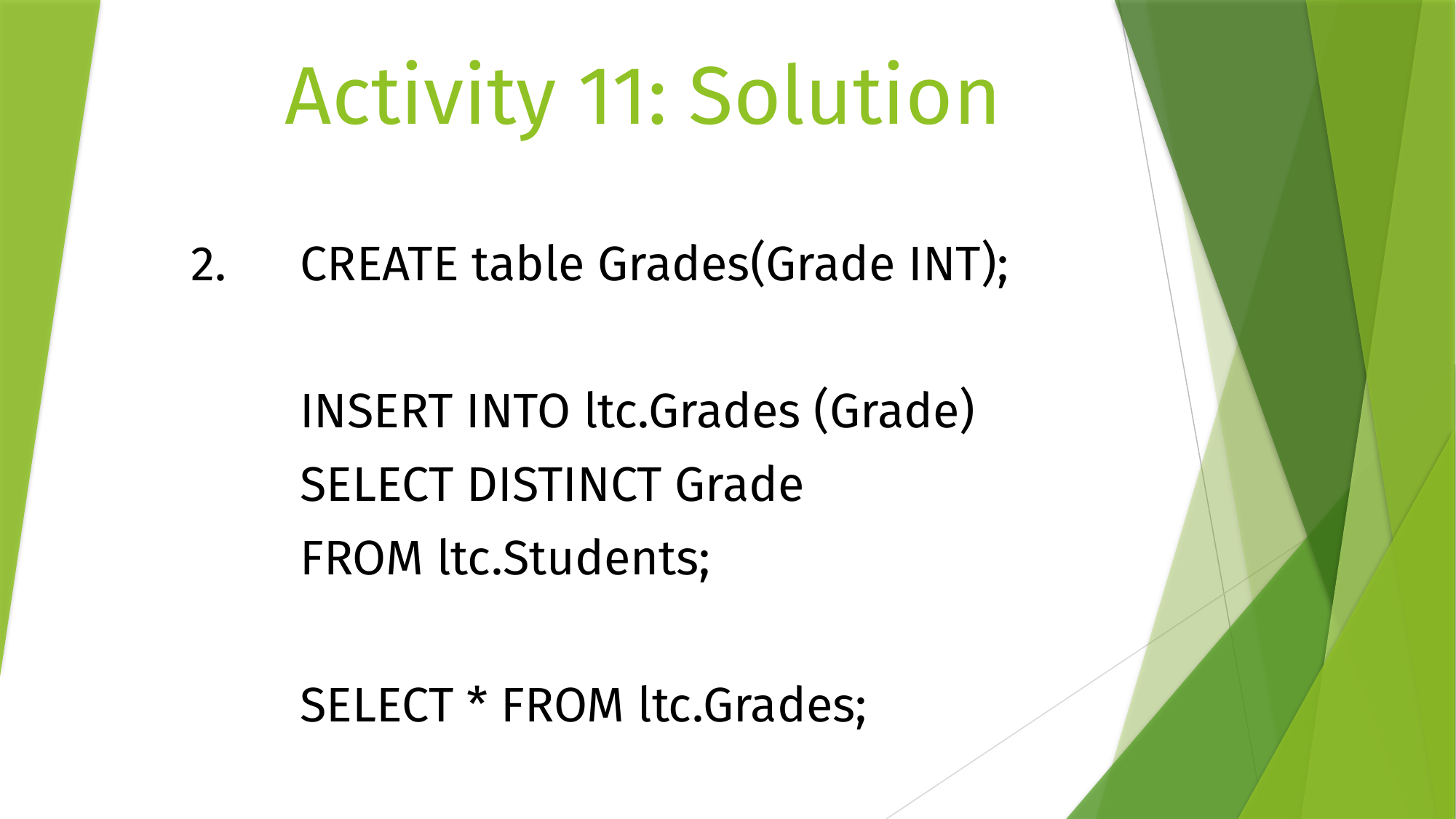

# Activity 11: Solution
2.	CREATE table Grades(Grade INT);

	INSERT INTO ltc.Grades (Grade)
	SELECT DISTINCT Grade
	FROM ltc.Students;

	SELECT * FROM ltc.Grades;